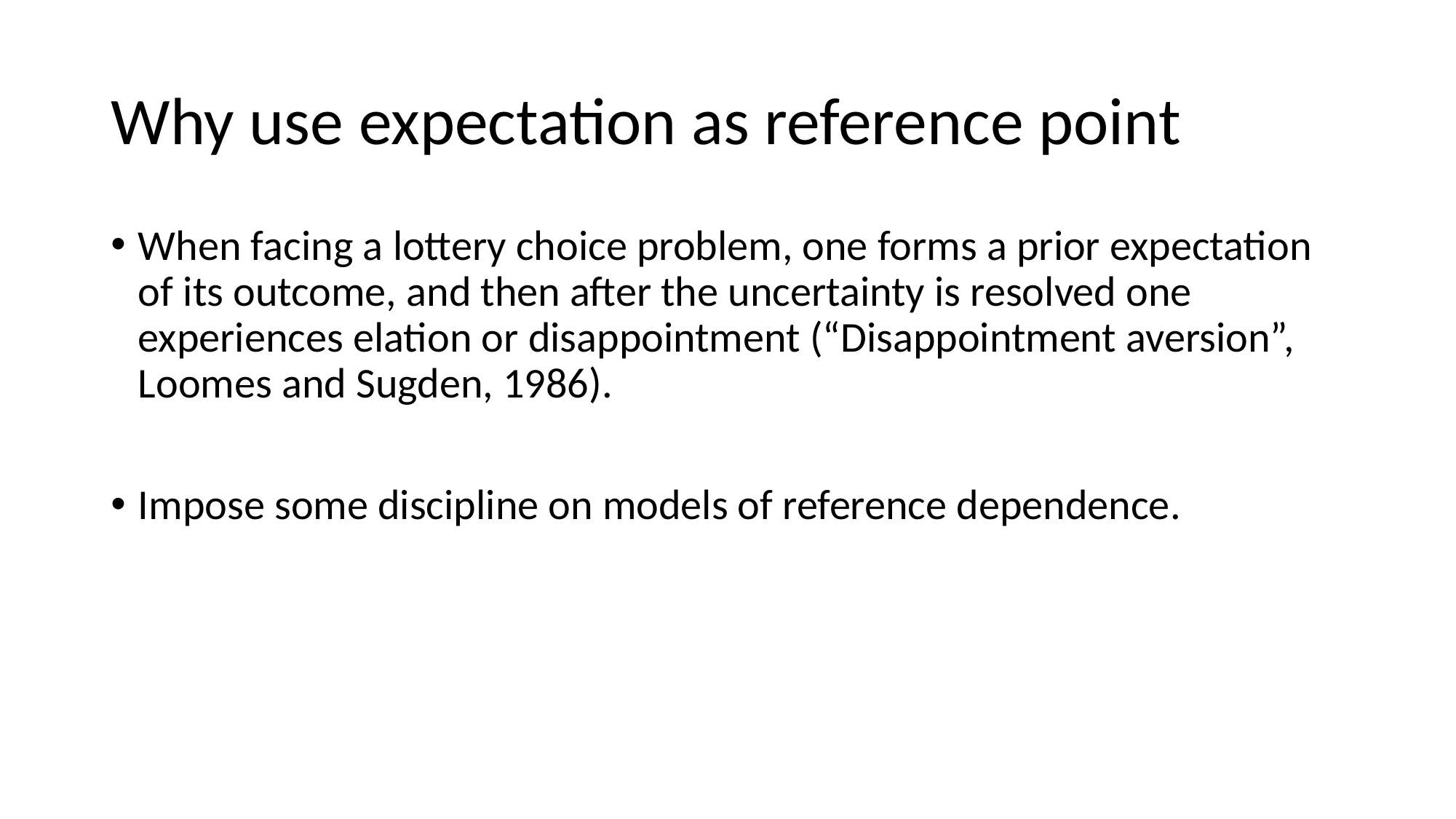

# Why use expectation as reference point
When facing a lottery choice problem, one forms a prior expectation of its outcome, and then after the uncertainty is resolved one experiences elation or disappointment (“Disappointment aversion”, Loomes and Sugden, 1986).

Impose some discipline on models of reference dependence.